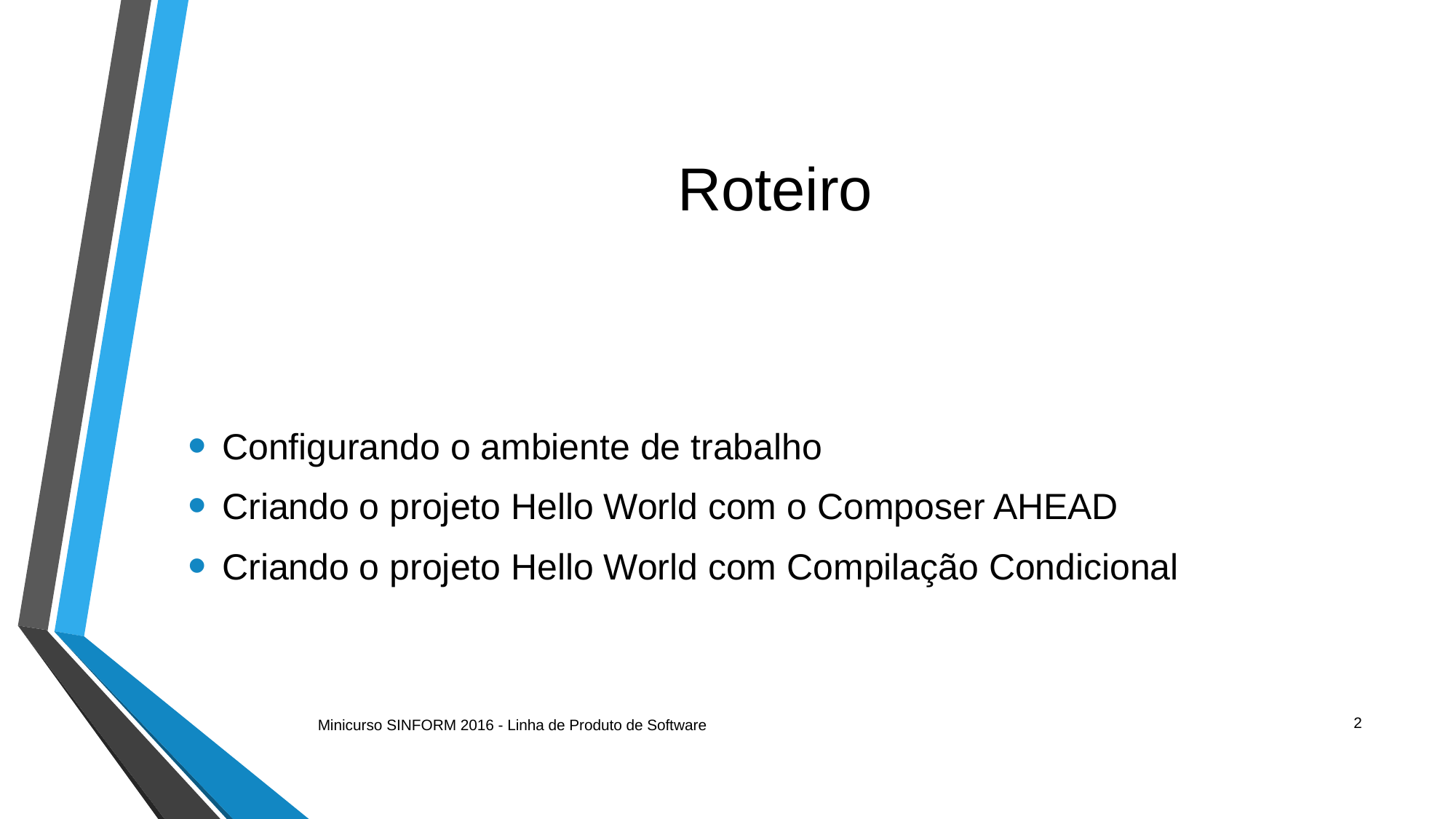

# Roteiro
Configurando o ambiente de trabalho
Criando o projeto Hello World com o Composer AHEAD
Criando o projeto Hello World com Compilação Condicional
2
Minicurso SINFORM 2016 - Linha de Produto de Software